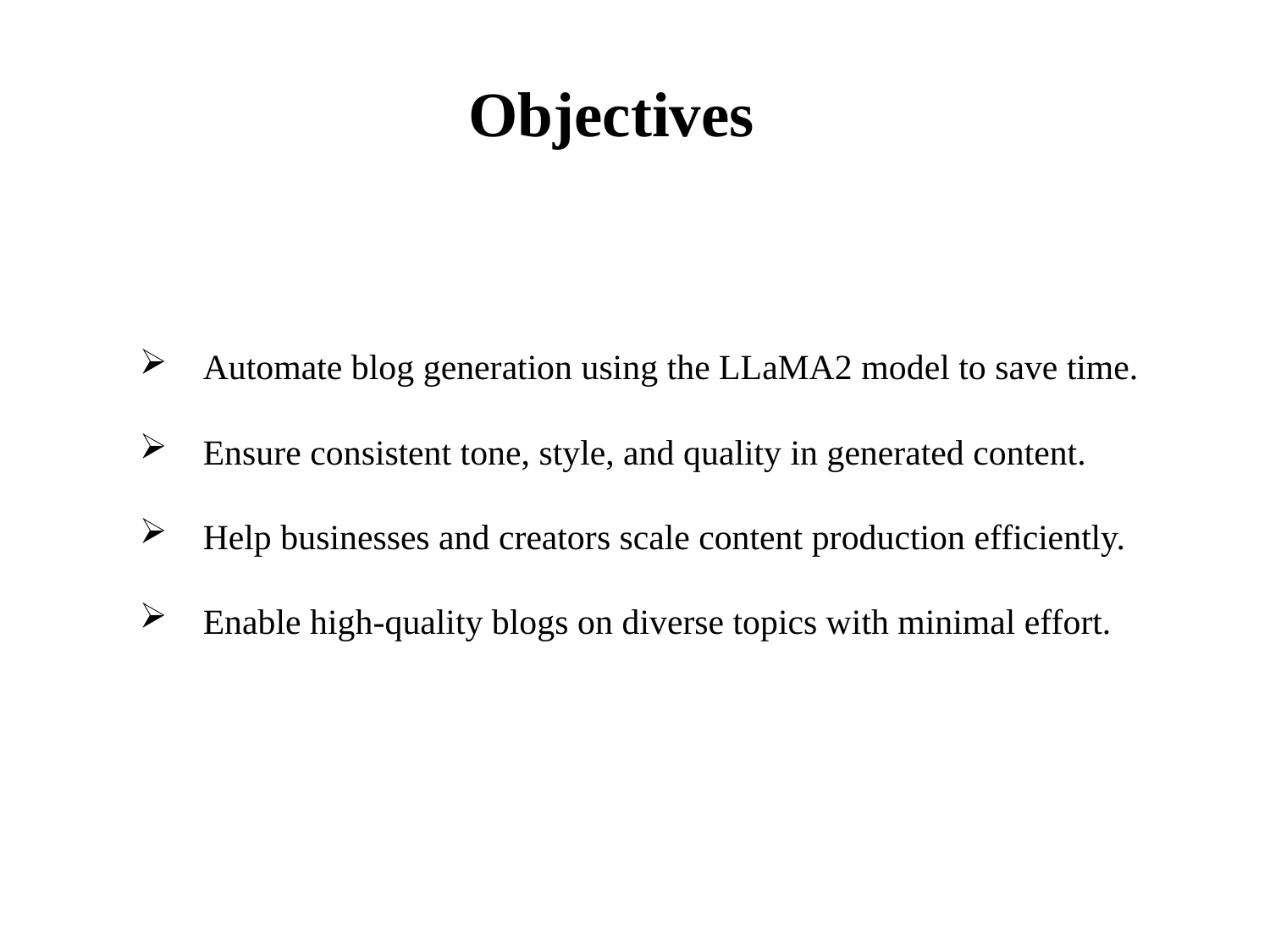

Objectives
Automate blog generation using the LLaMA2 model to save time.

Ensure consistent tone, style, and quality in generated content.

Help businesses and creators scale content production efficiently.

Enable high-quality blogs on diverse topics with minimal effort.